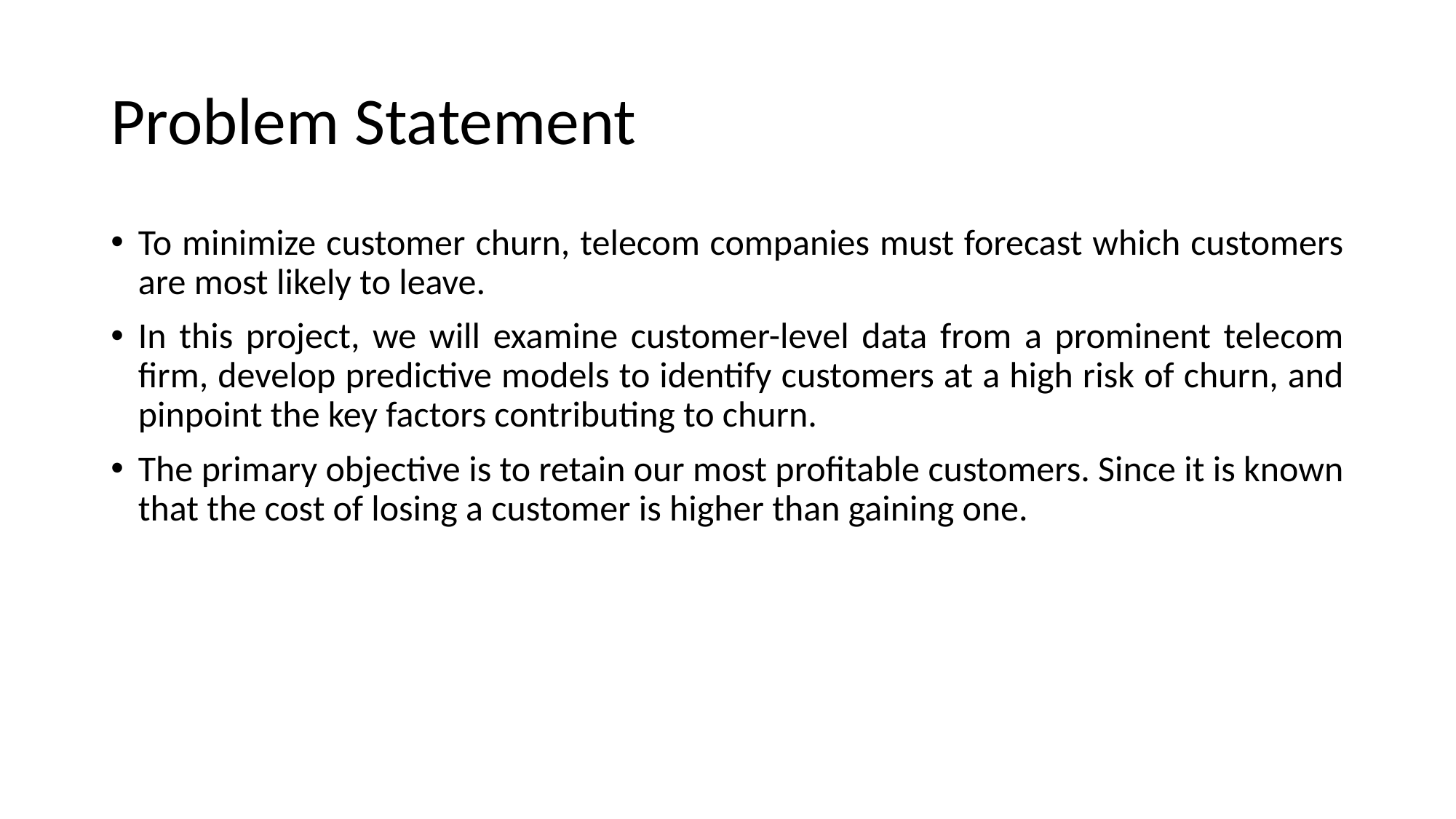

# Problem Statement
To minimize customer churn, telecom companies must forecast which customers are most likely to leave.
In this project, we will examine customer-level data from a prominent telecom firm, develop predictive models to identify customers at a high risk of churn, and pinpoint the key factors contributing to churn.
The primary objective is to retain our most profitable customers. Since it is known that the cost of losing a customer is higher than gaining one.